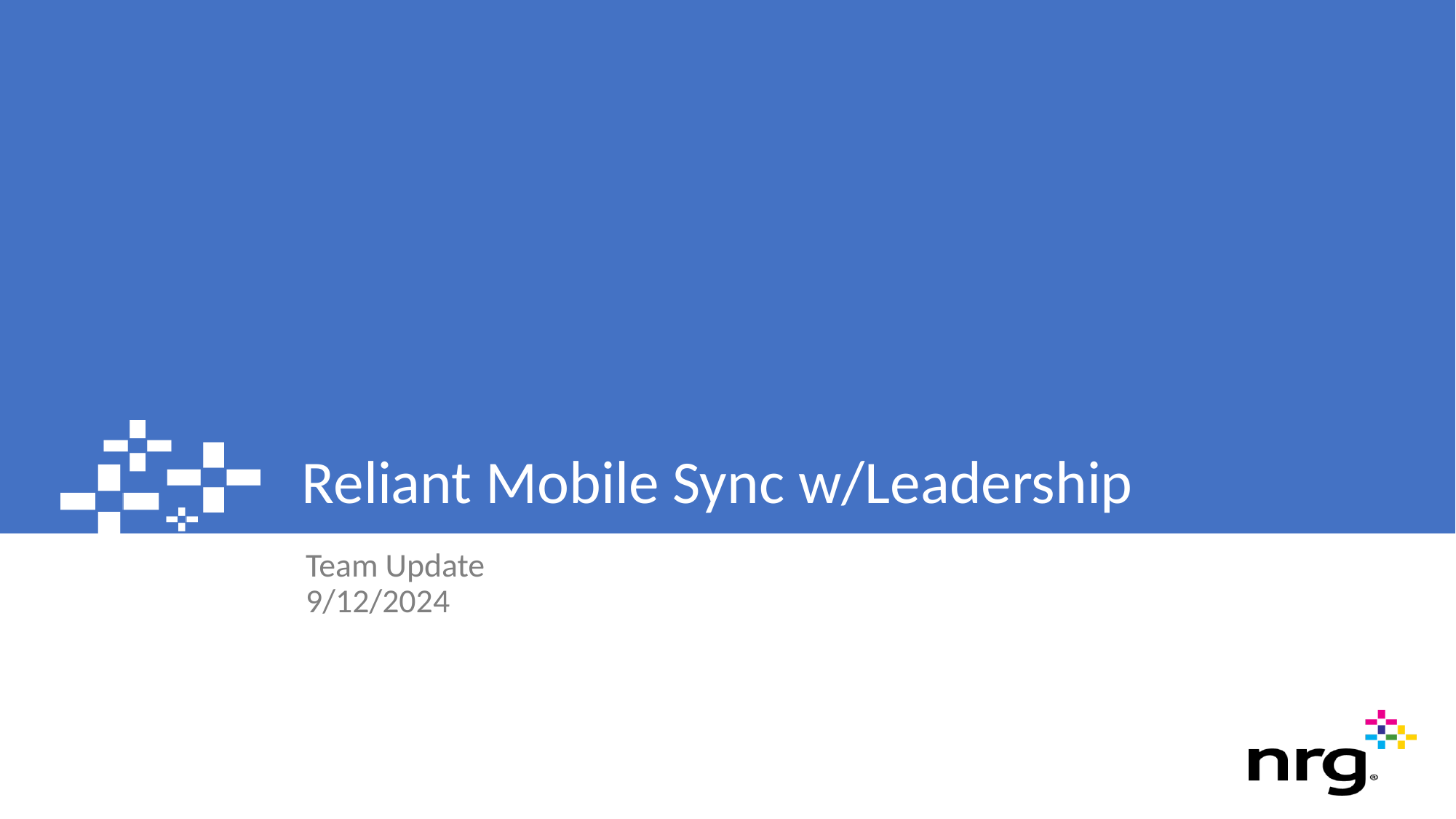

Reliant Mobile Sync w/Leadership
Team Update
9/12/2024